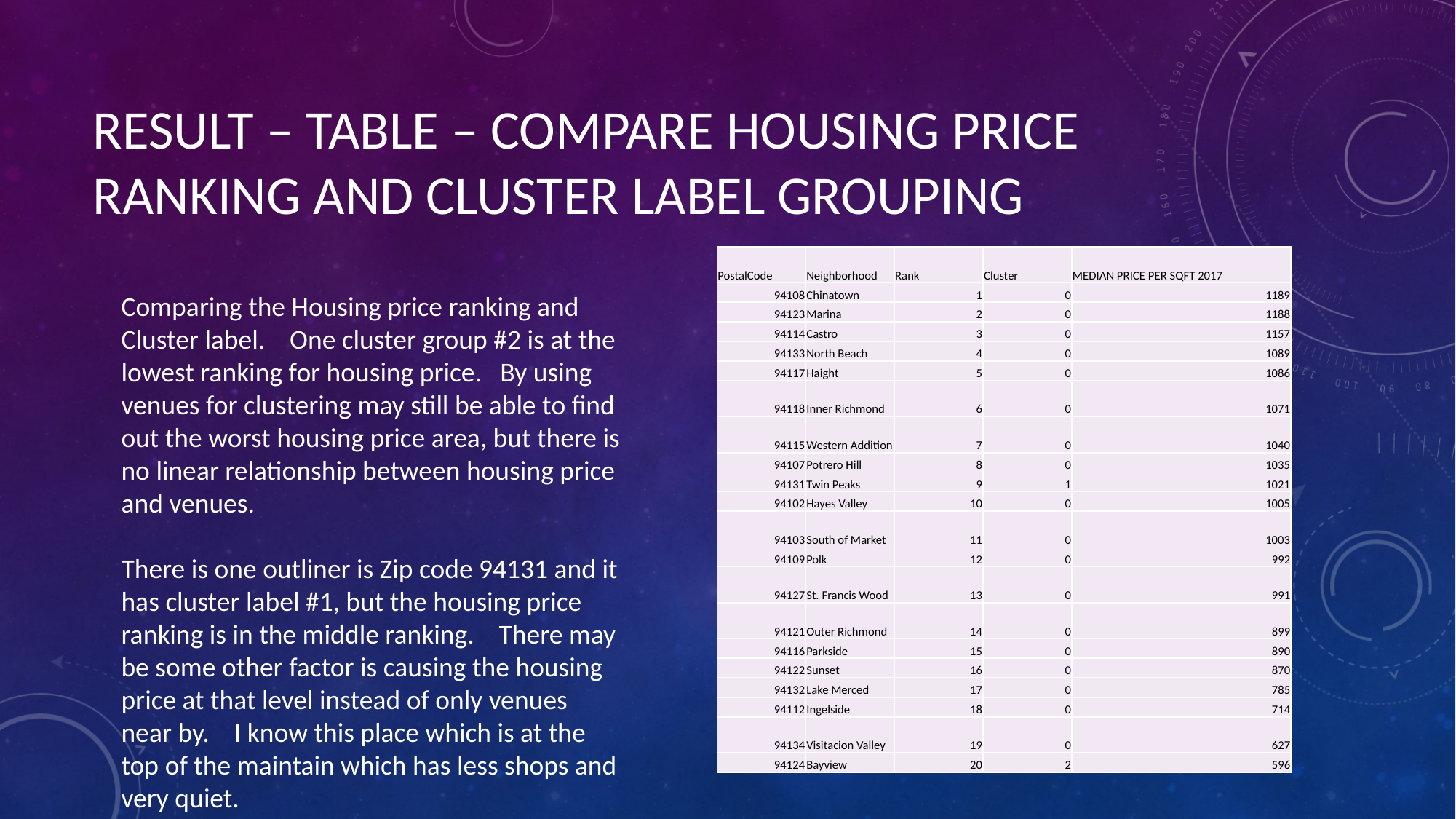

# Result – Table – Compare Housing price ranking and cluster Label grouping
| PostalCode | Neighborhood | Rank | Cluster | MEDIAN PRICE PER SQFT 2017 |
| --- | --- | --- | --- | --- |
| 94108 | Chinatown | 1 | 0 | 1189 |
| 94123 | Marina | 2 | 0 | 1188 |
| 94114 | Castro | 3 | 0 | 1157 |
| 94133 | North Beach | 4 | 0 | 1089 |
| 94117 | Haight | 5 | 0 | 1086 |
| 94118 | Inner Richmond | 6 | 0 | 1071 |
| 94115 | Western Addition | 7 | 0 | 1040 |
| 94107 | Potrero Hill | 8 | 0 | 1035 |
| 94131 | Twin Peaks | 9 | 1 | 1021 |
| 94102 | Hayes Valley | 10 | 0 | 1005 |
| 94103 | South of Market | 11 | 0 | 1003 |
| 94109 | Polk | 12 | 0 | 992 |
| 94127 | St. Francis Wood | 13 | 0 | 991 |
| 94121 | Outer Richmond | 14 | 0 | 899 |
| 94116 | Parkside | 15 | 0 | 890 |
| 94122 | Sunset | 16 | 0 | 870 |
| 94132 | Lake Merced | 17 | 0 | 785 |
| 94112 | Ingelside | 18 | 0 | 714 |
| 94134 | Visitacion Valley | 19 | 0 | 627 |
| 94124 | Bayview | 20 | 2 | 596 |
Comparing the Housing price ranking and Cluster label.    One cluster group #2 is at the lowest ranking for housing price.   By using venues for clustering may still be able to find out the worst housing price area, but there is no linear relationship between housing price and venues.

There is one outliner is Zip code 94131 and it has cluster label #1, but the housing price ranking is in the middle ranking.    There may be some other factor is causing the housing price at that level instead of only venues near by.    I know this place which is at the top of the maintain which has less shops and very quiet.